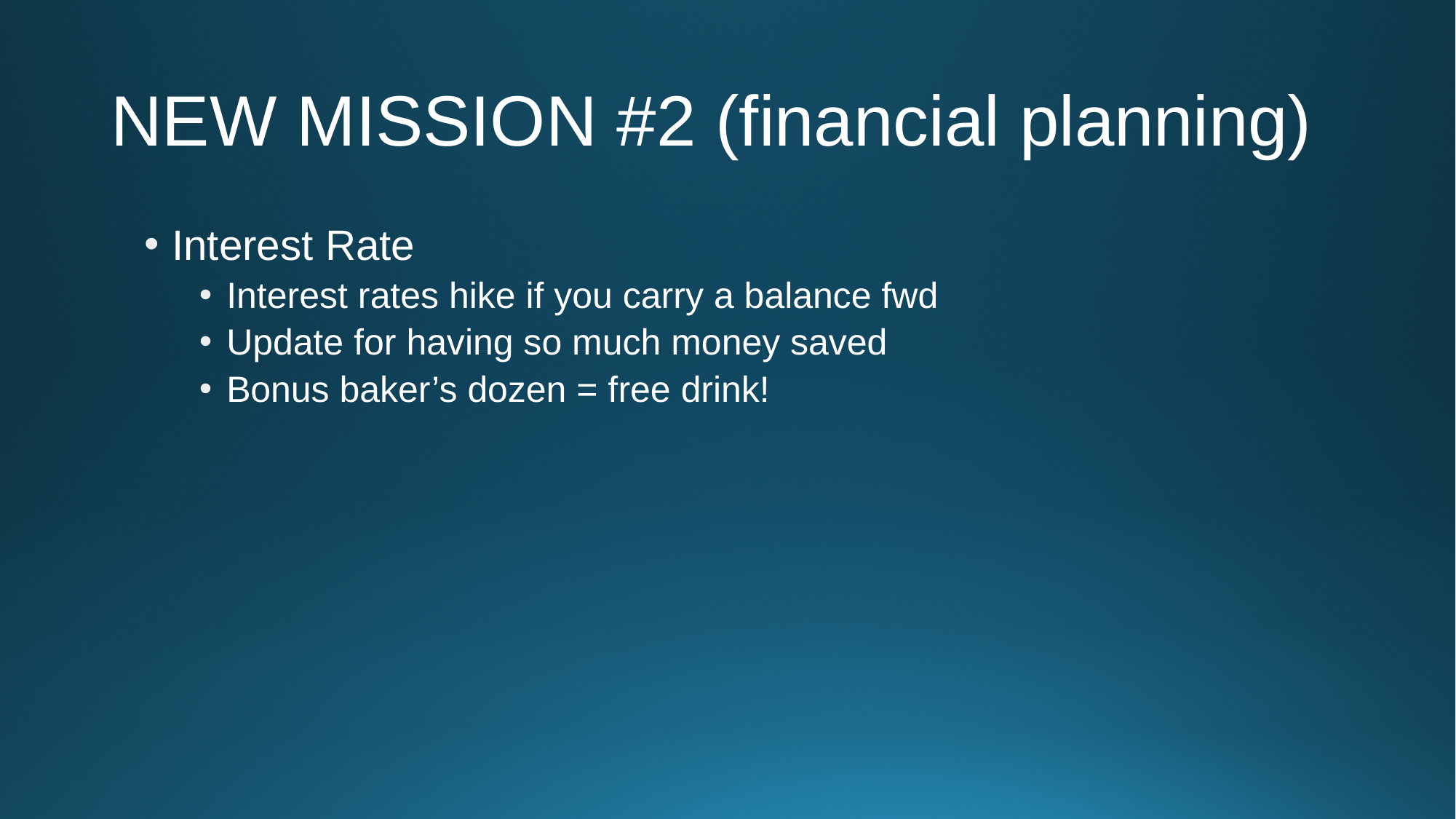

# NEW MISSION #2 (financial planning)
Interest Rate
Interest rates hike if you carry a balance fwd
Update for having so much money saved
Bonus baker’s dozen = free drink!